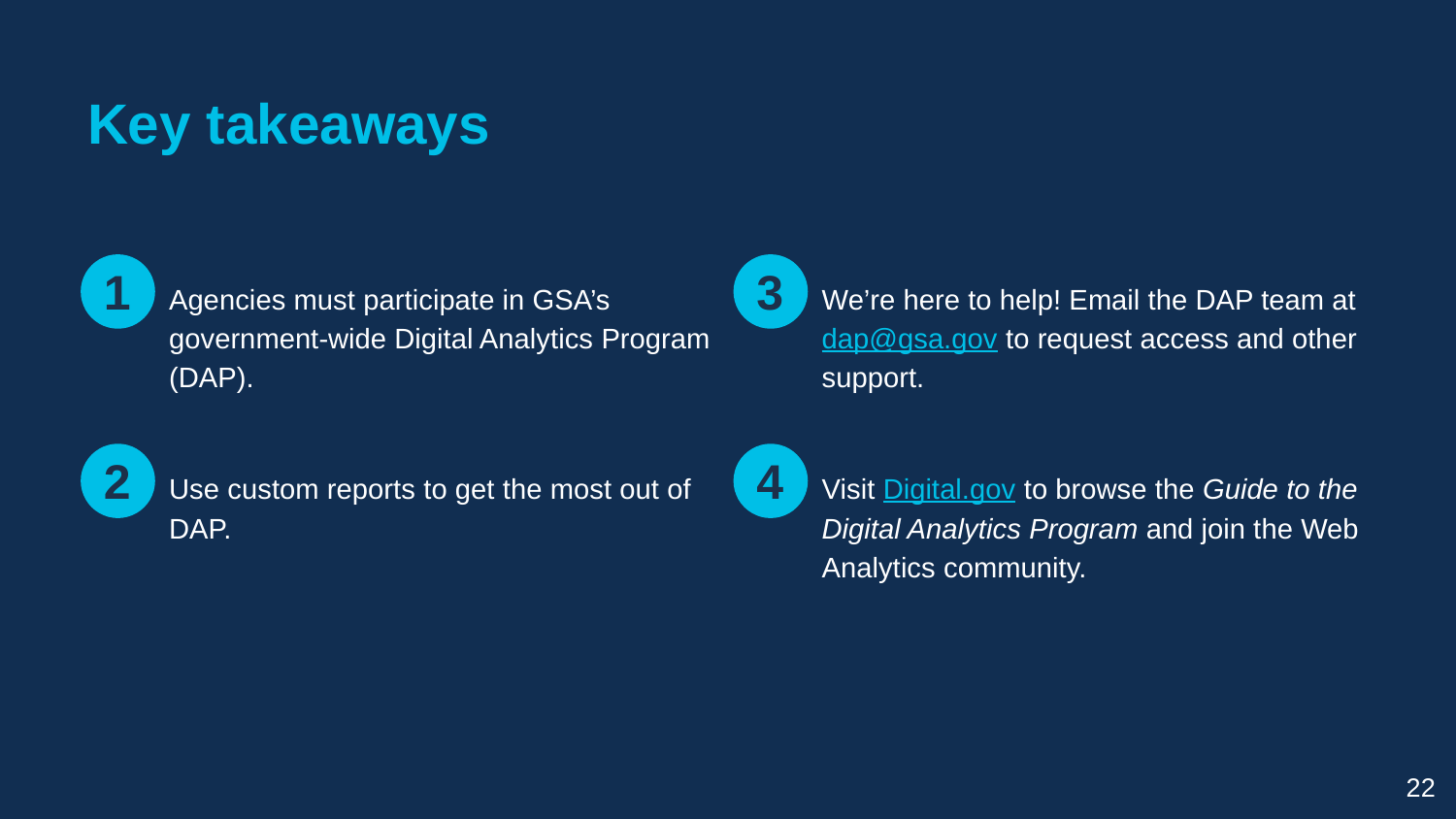

# Key takeaways
Agencies must participate in GSA’s government-wide Digital Analytics Program (DAP).
We’re here to help! Email the DAP team at dap@gsa.gov to request access and other support.
Use custom reports to get the most out of DAP.
Visit Digital.gov to browse the Guide to the Digital Analytics Program and join the Web Analytics community.
22